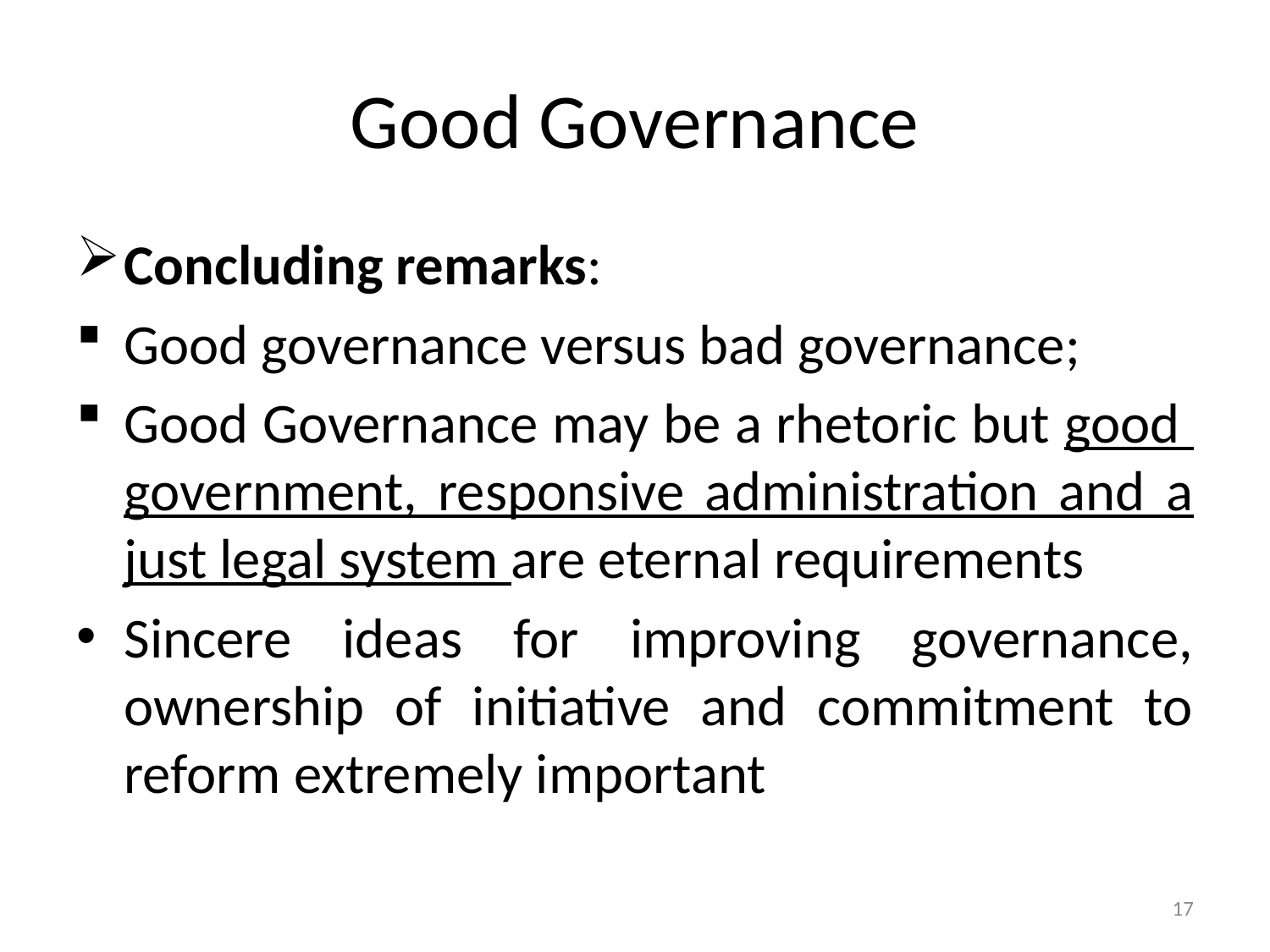

# Good Governance
Concluding remarks:
Good governance versus bad governance;
Good Governance may be a rhetoric but good  government, responsive administration and a just legal system are eternal requirements
Sincere ideas for improving governance, ownership of initiative and commitment to reform extremely important
17